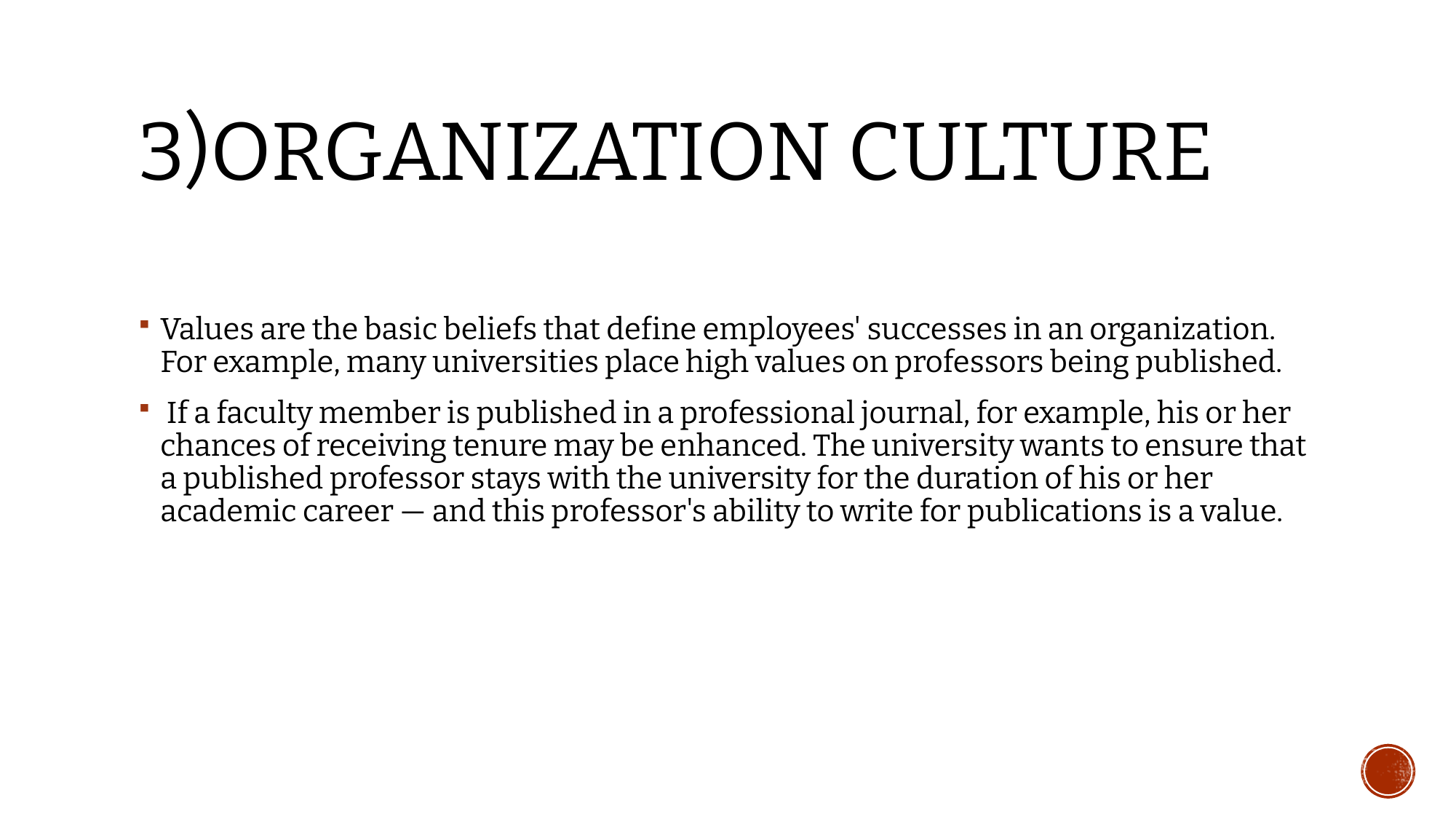

# 3)ORGANIZATION CULTURE

Values are the basic beliefs that define employees' successes in an organization. For example, many universities place high values on professors being published.
 If a faculty member is published in a professional journal, for example, his or her chances of receiving tenure may be enhanced. The university wants to ensure that a published professor stays with the university for the duration of his or her academic career — and this professor's ability to write for publications is a value.